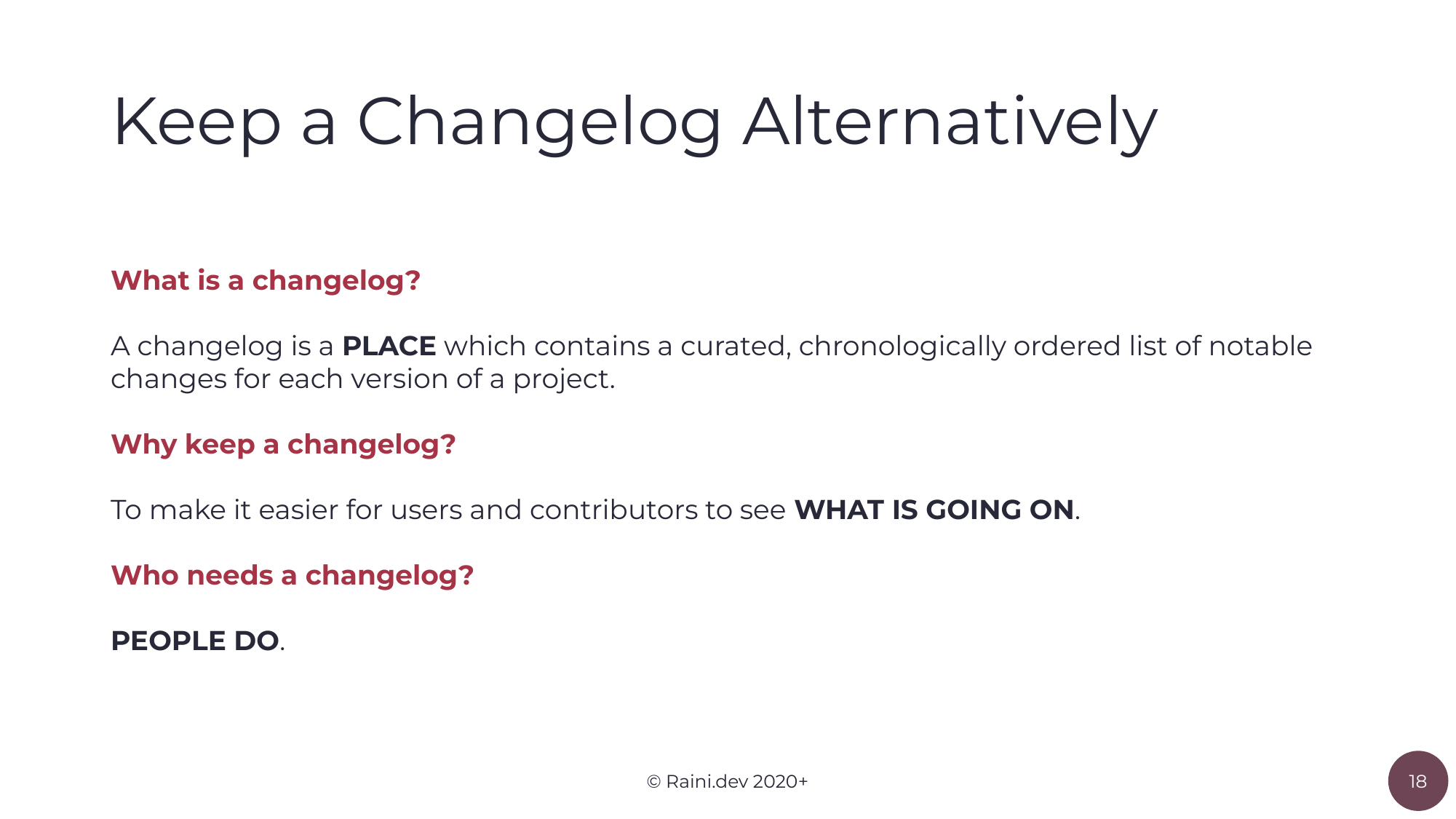

# Keep a Changelog Alternatively
What is a changelog?

A changelog is a PLACE which contains a curated, chronologically ordered list of notable changes for each version of a project.

Why keep a changelog?

To make it easier for users and contributors to see WHAT IS GOING ON.

Who needs a changelog?

PEOPLE DO.
© Raini.dev 2020+
18